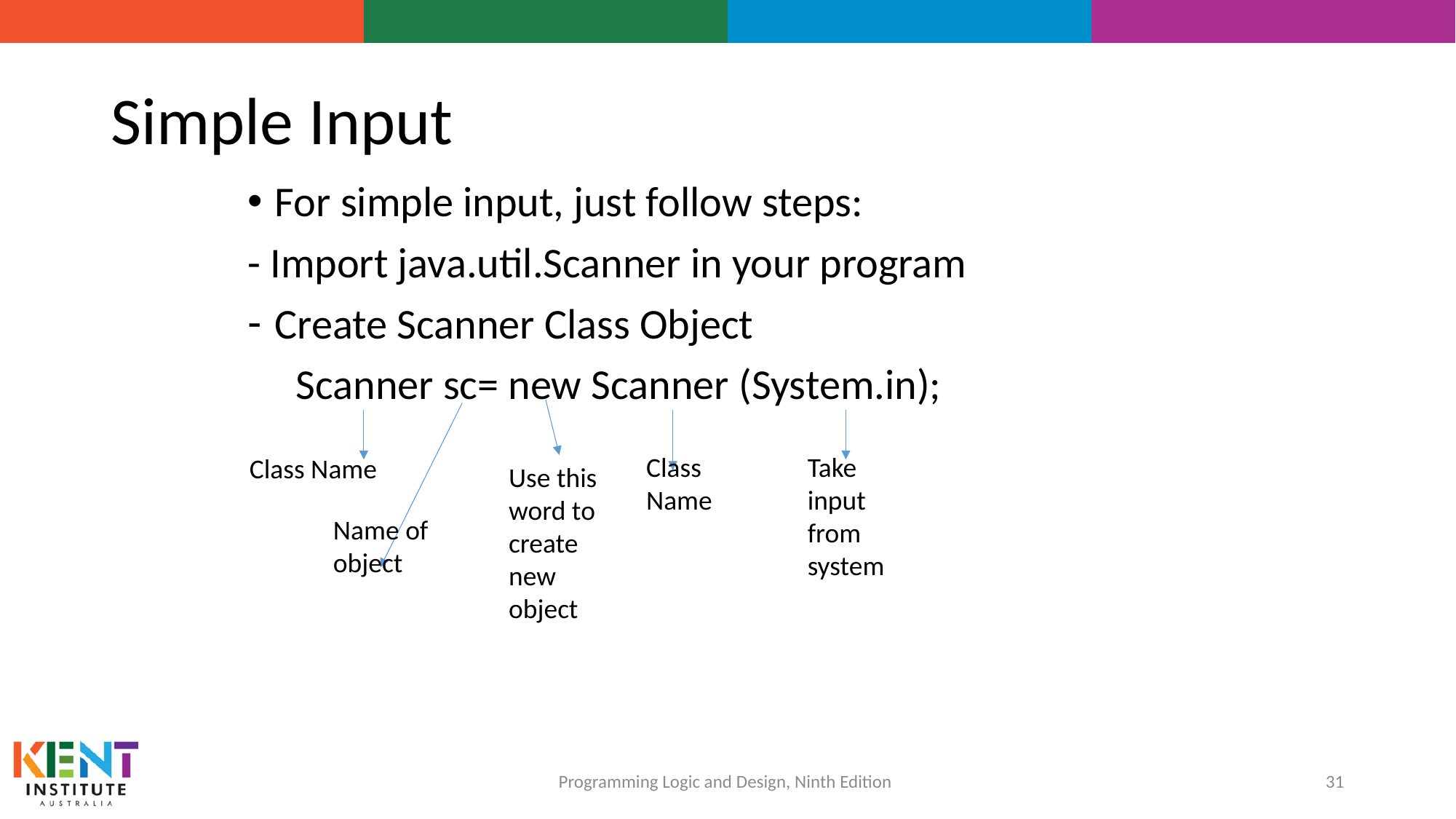

# Simple Input
For simple input, just follow steps:
- Import java.util.Scanner in your program
Create Scanner Class Object
     Scanner sc= new Scanner (System.in);
Class Name
Take input from system
Class Name
Use this word to create new object
Name of object
31
Programming Logic and Design, Ninth Edition